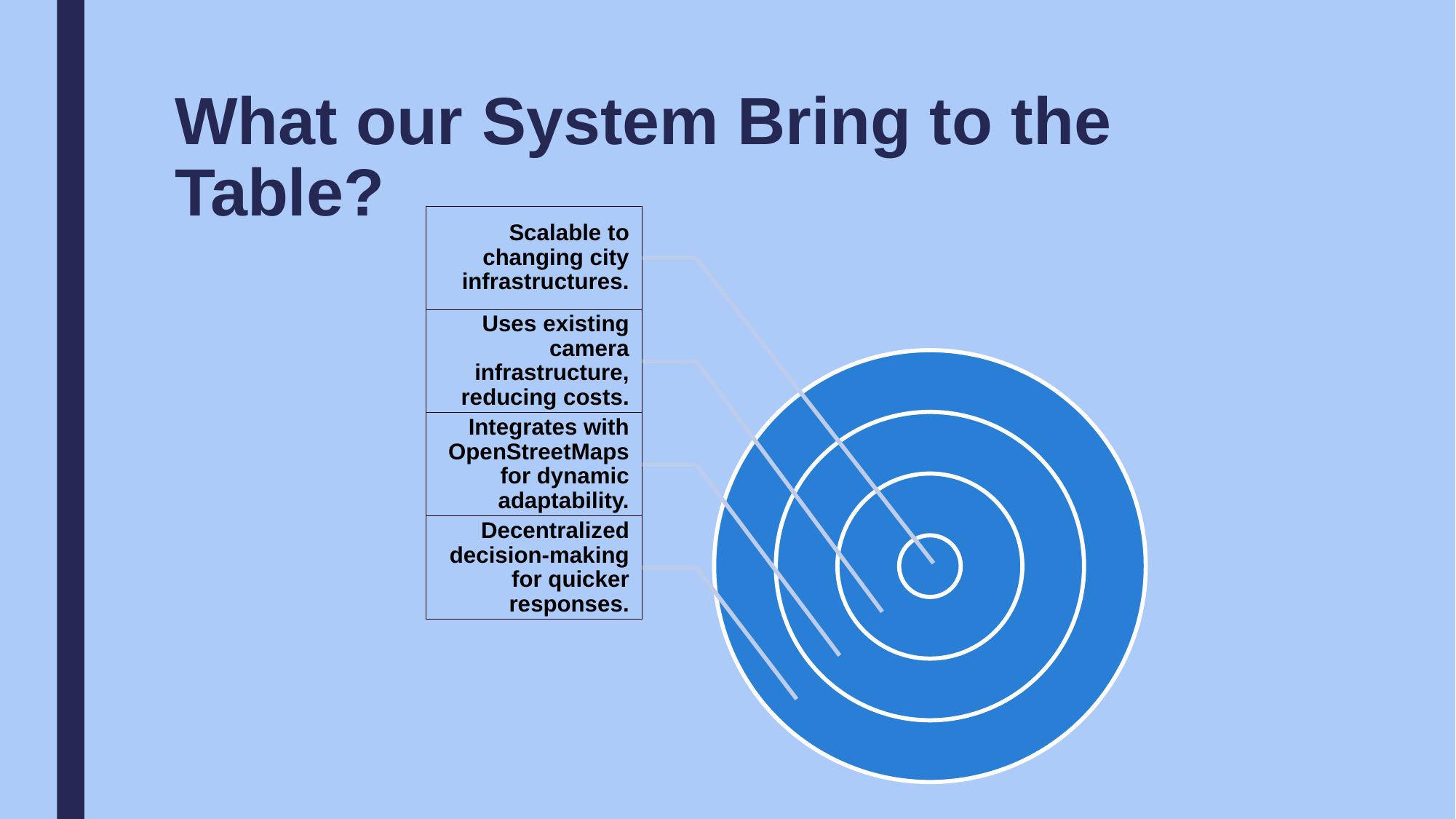

# What our System Bring to the Table?
Scalable to changing city infrastructures.
Uses existing camera infrastructure, reducing costs.
Integrates with OpenStreetMaps for dynamic adaptability.
Decentralized decision-making for quicker responses.